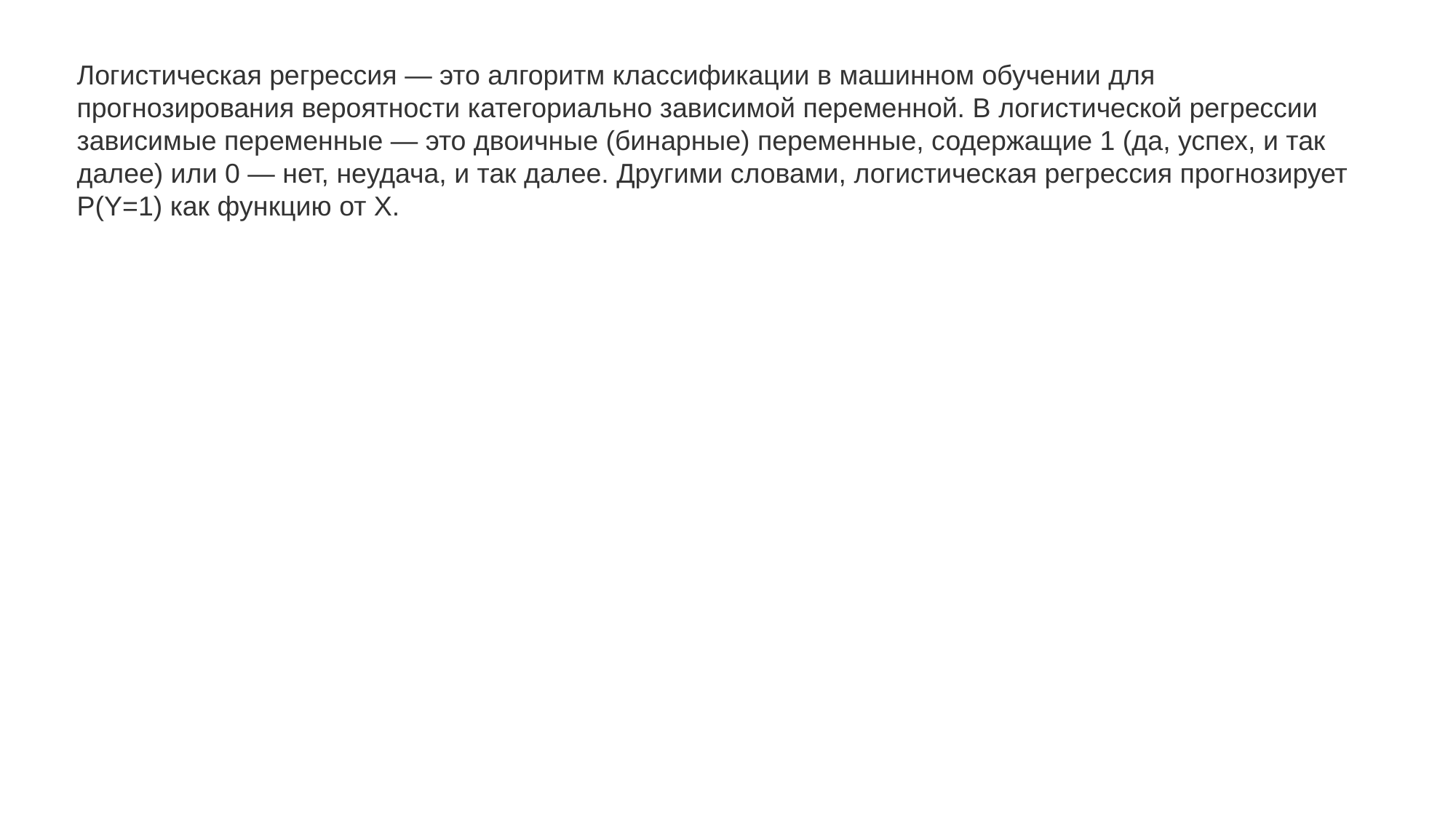

Логистическая регрессия — это алгоритм классификации в машинном обучении для прогнозирования вероятности категориально зависимой переменной. В логистической регрессии зависимые переменные — это двоичные (бинарные) переменные, содержащие 1 (да, успех, и так далее) или 0 — нет, неудача, и так далее. Другими словами, логистическая регрессия прогнозирует P(Y=1) как функцию от X.